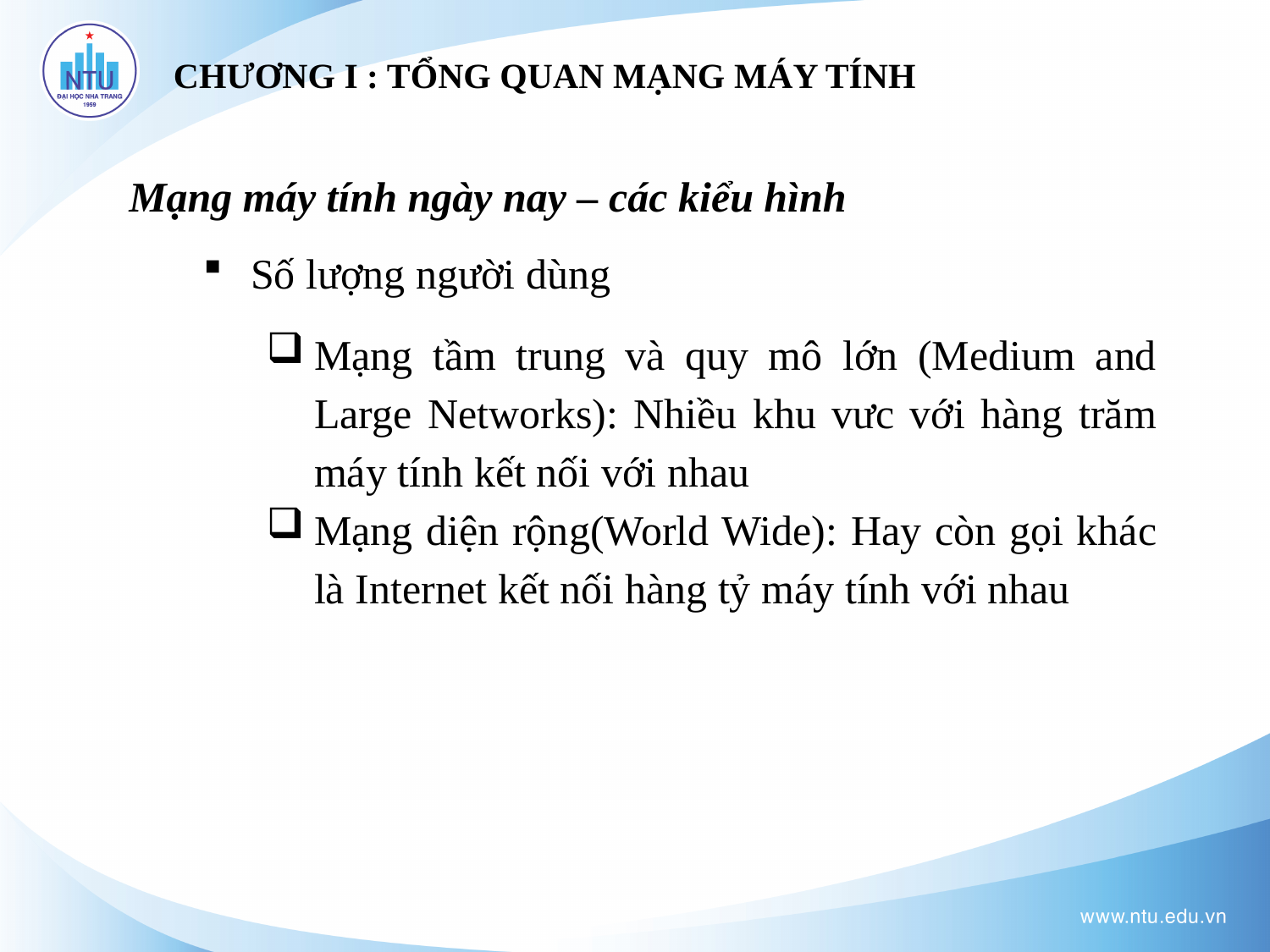

# CHƯƠNG I : TỔNG QUAN MẠNG MÁY TÍNH
Mạng máy tính ngày nay – các kiểu hình
Số lượng người dùng
Mạng tầm trung và quy mô lớn (Medium and Large Networks): Nhiều khu vưc với hàng trăm máy tính kết nối với nhau
Mạng diện rộng(World Wide): Hay còn gọi khác là Internet kết nối hàng tỷ máy tính với nhau